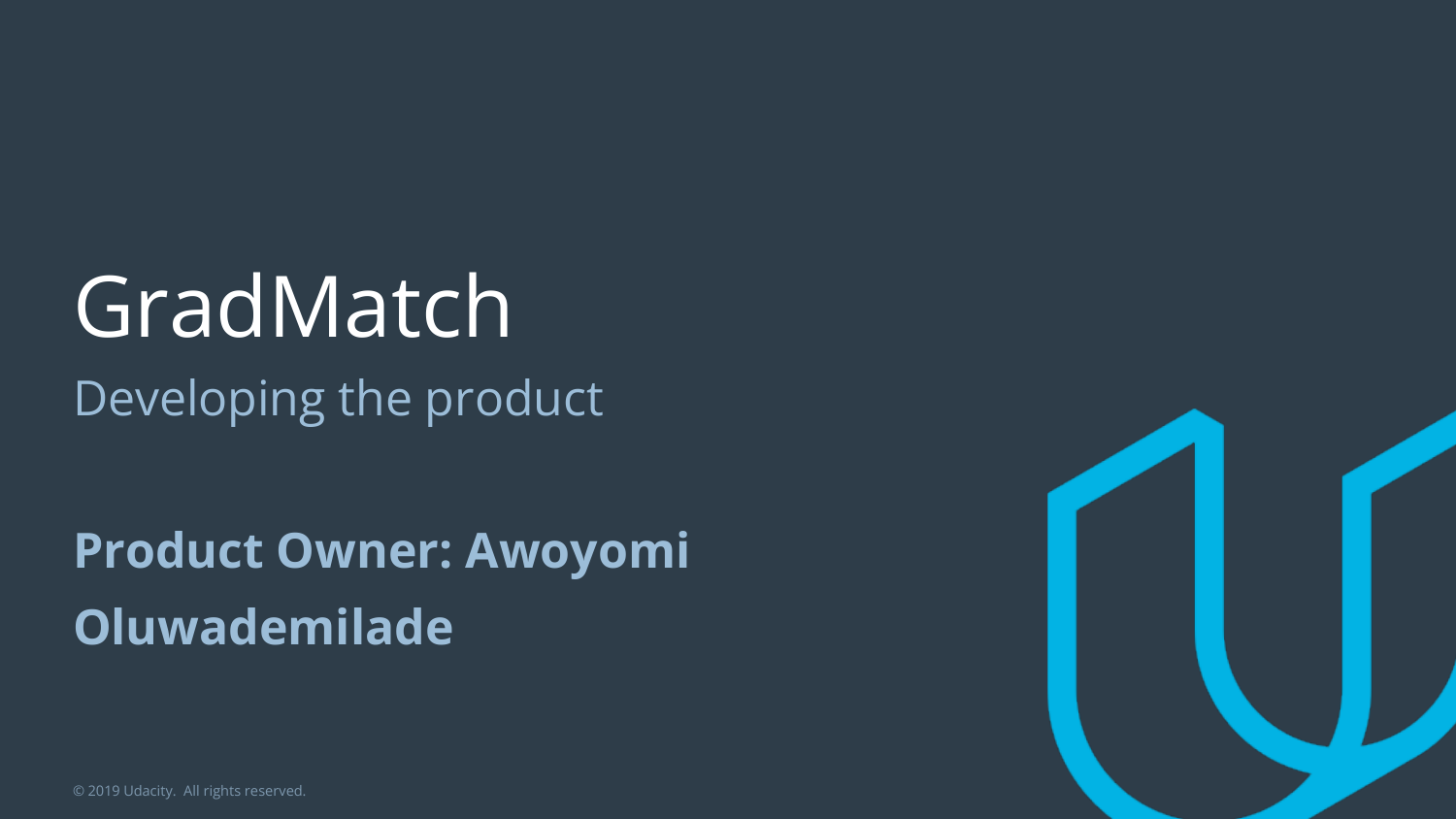

# GradMatch
Developing the product

Product Owner: Awoyomi Oluwademilade
© 2019 Udacity.  All rights reserved.